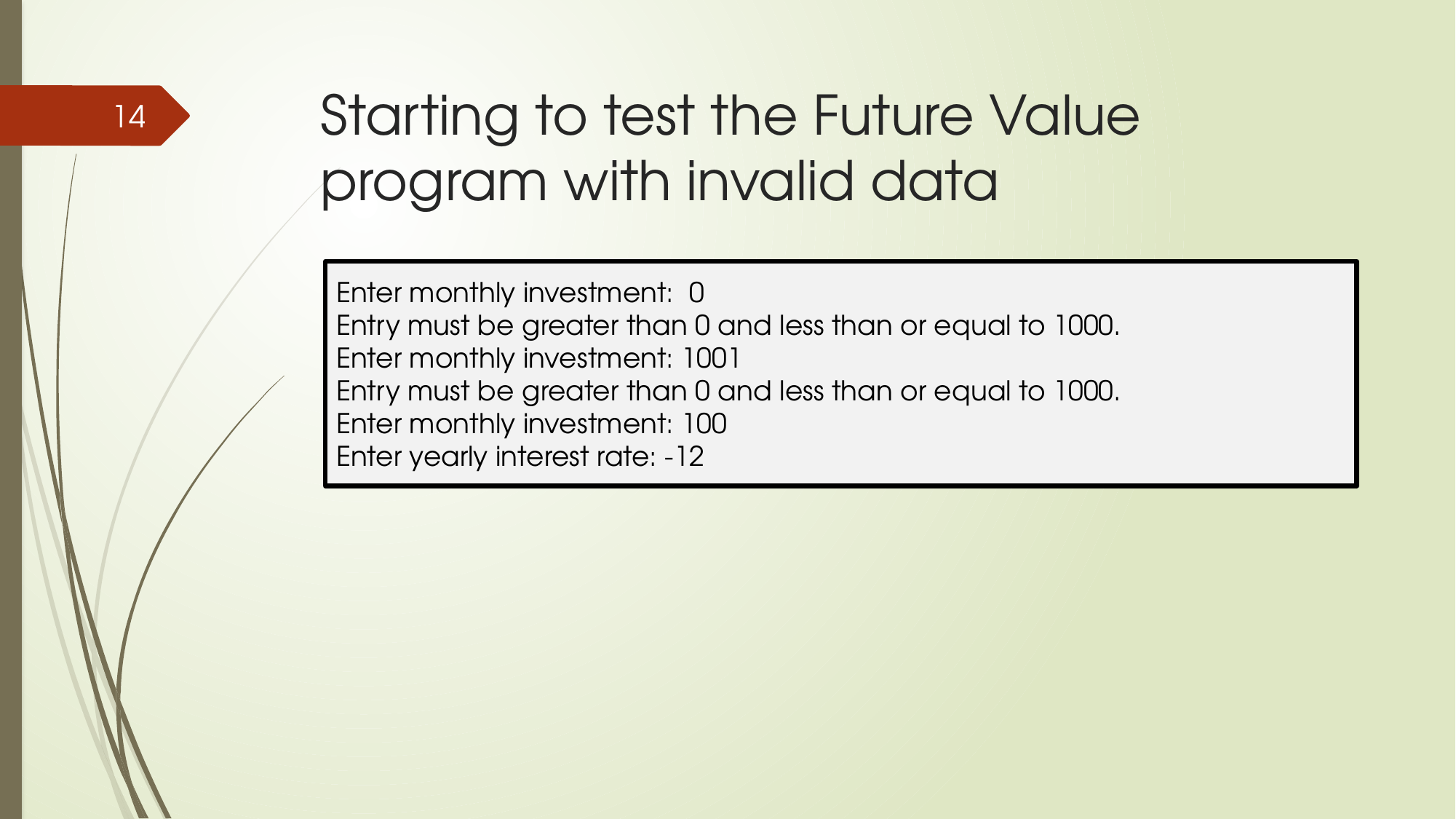

# Starting to test the Future Value program with invalid data
14

Enter monthly investment:  0
Entry must be greater than 0 and less than or equal to 1000.
Enter monthly investment: 1001
Entry must be greater than 0 and less than or equal to 1000.
Enter monthly investment: 100
Enter yearly interest rate: -12